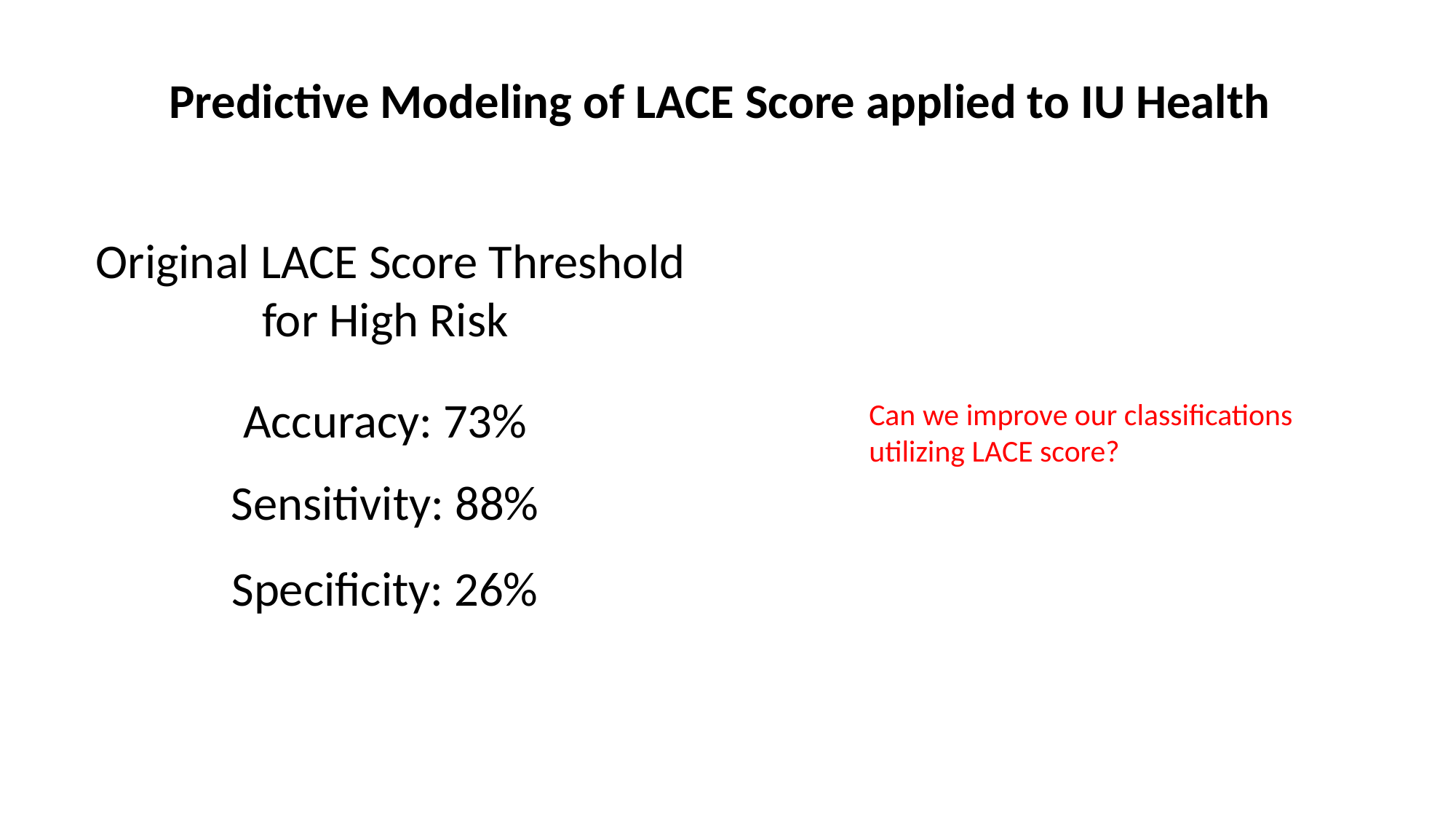

Predictive Modeling of LACE Score applied to IU Health
Original LACE Score Threshold for High Risk

Can we improve our classifications utilizing LACE score?

Accuracy: 73%
Sensitivity: 88%
Specificity: 26%